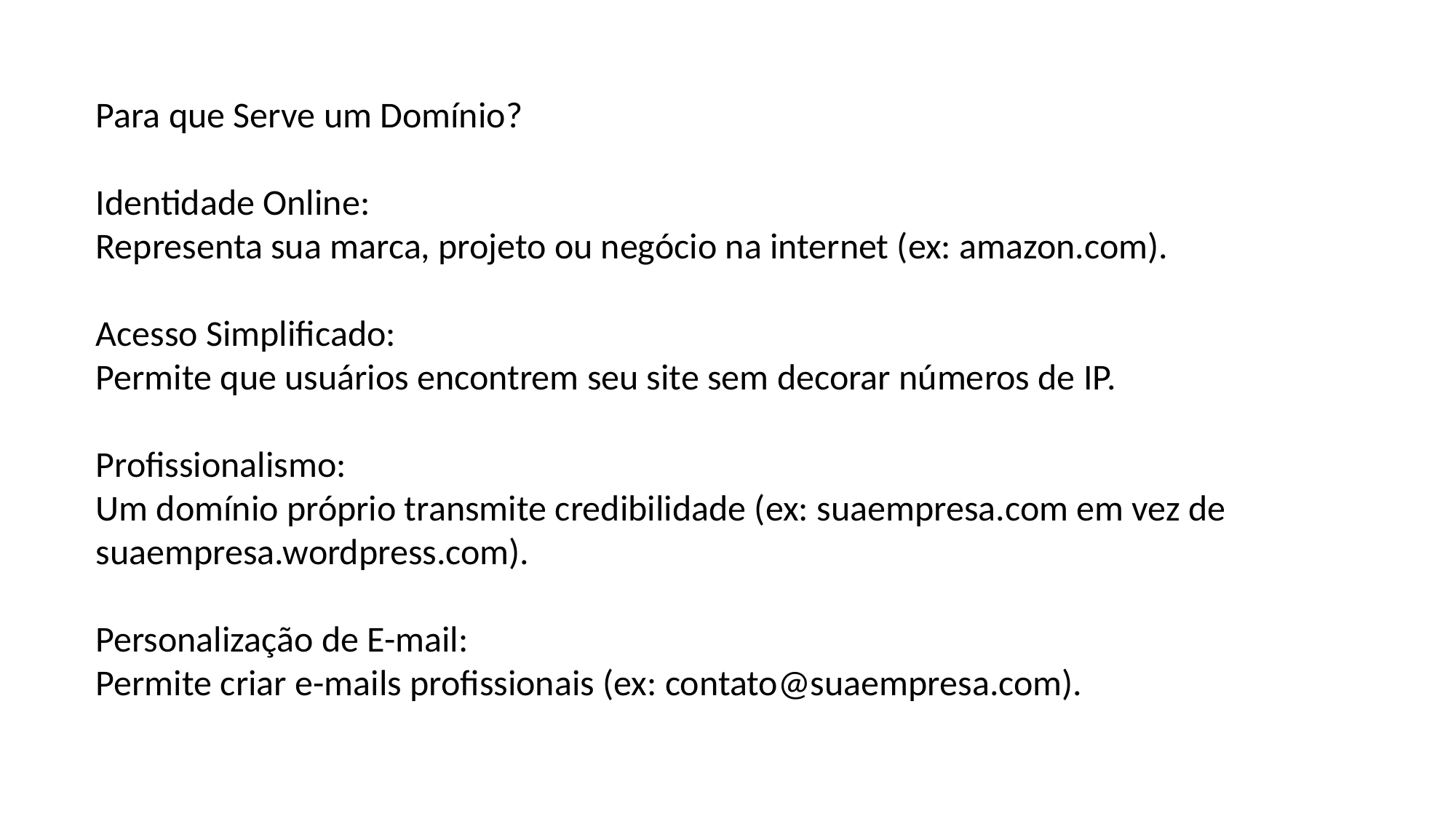

Para que Serve um Domínio?

Identidade Online:
Representa sua marca, projeto ou negócio na internet (ex: amazon.com).

Acesso Simplificado:
Permite que usuários encontrem seu site sem decorar números de IP.

Profissionalismo:
Um domínio próprio transmite credibilidade (ex: suaempresa.com em vez de suaempresa.wordpress.com).

Personalização de E-mail:
Permite criar e-mails profissionais (ex: contato@suaempresa.com).